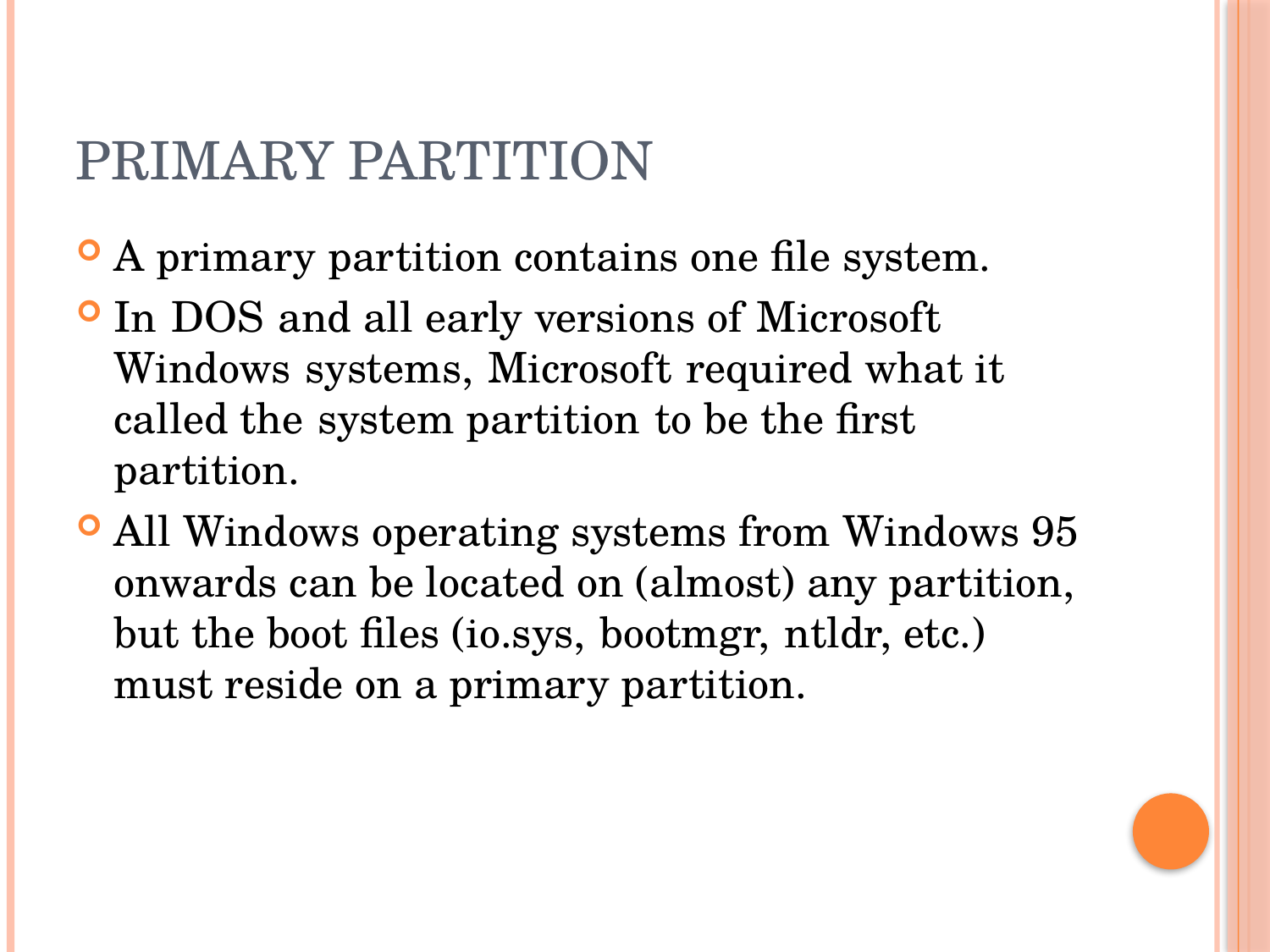

# Primary Partition
A primary partition contains one file system.
In DOS and all early versions of Microsoft Windows systems, Microsoft required what it called the system partition to be the first partition.
All Windows operating systems from Windows 95 onwards can be located on (almost) any partition, but the boot files (io.sys, bootmgr, ntldr, etc.) must reside on a primary partition.